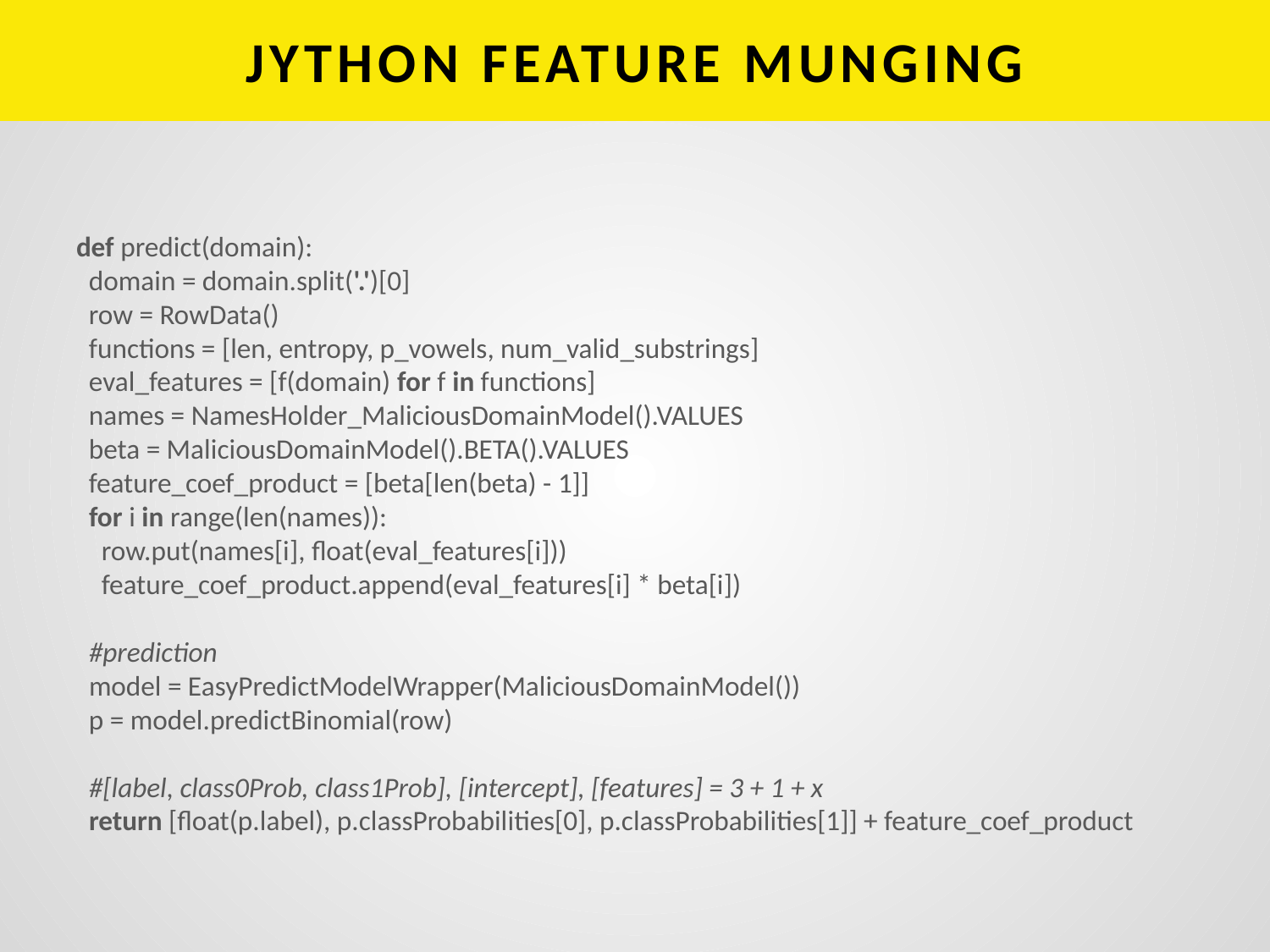

# JYTHON FEATURE MUNGING
def predict(domain):
  domain = domain.split('.')[0]
  row = RowData()
  functions = [len, entropy, p_vowels, num_valid_substrings]
  eval_features = [f(domain) for f in functions]
  names = NamesHolder_MaliciousDomainModel().VALUES
  beta = MaliciousDomainModel().BETA().VALUES
  feature_coef_product = [beta[len(beta) - 1]]
  for i in range(len(names)):
    row.put(names[i], float(eval_features[i]))
    feature_coef_product.append(eval_features[i] * beta[i])
  #prediction
  model = EasyPredictModelWrapper(MaliciousDomainModel())
  p = model.predictBinomial(row)
  #[label, class0Prob, class1Prob], [intercept], [features] = 3 + 1 + x
  return [float(p.label), p.classProbabilities[0], p.classProbabilities[1]] + feature_coef_product